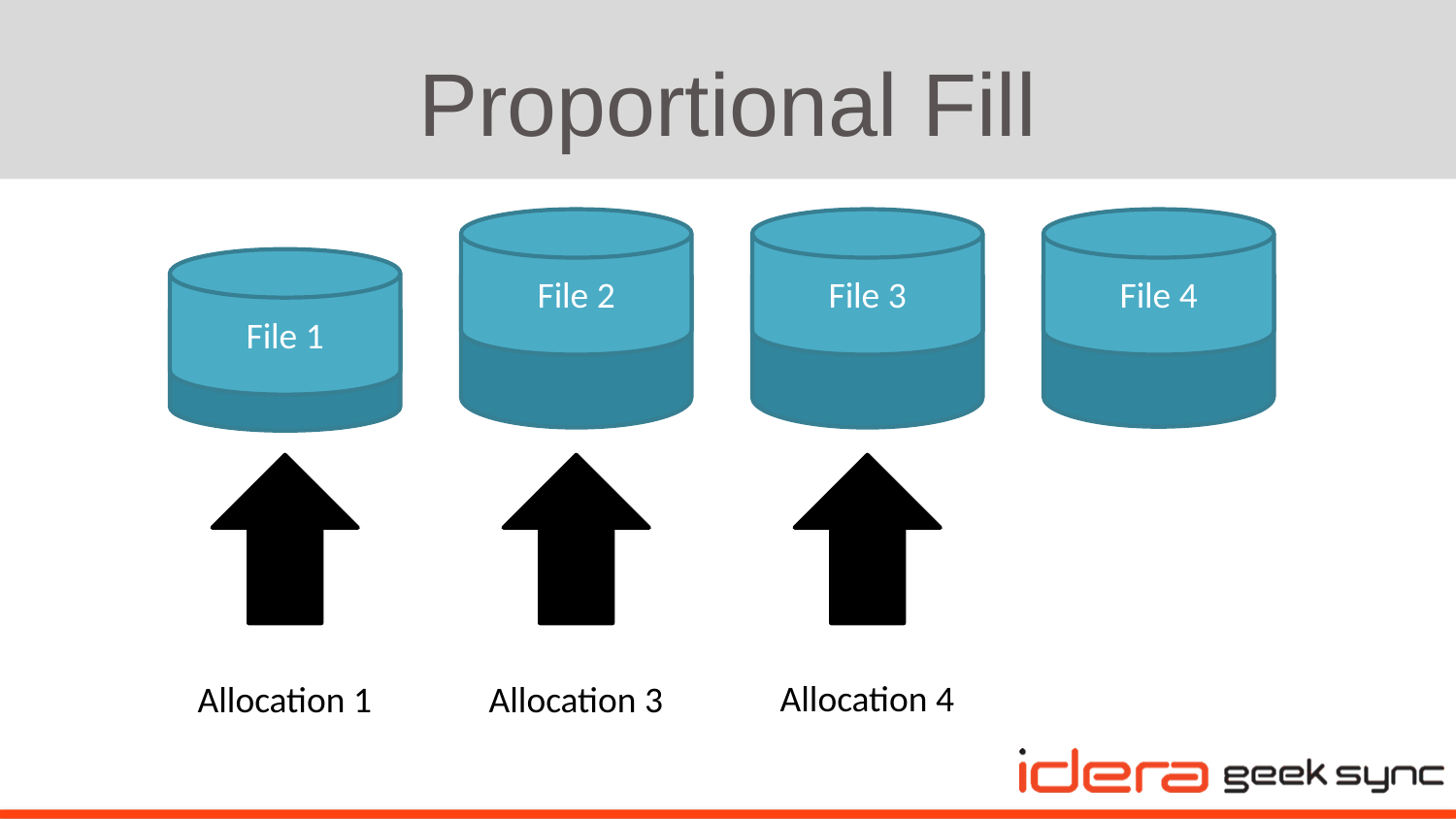

# Proportional Fill
File 2
File 3
File 4

File 1

Allocation 4
Allocation 1
Allocation 3
Allocation 2